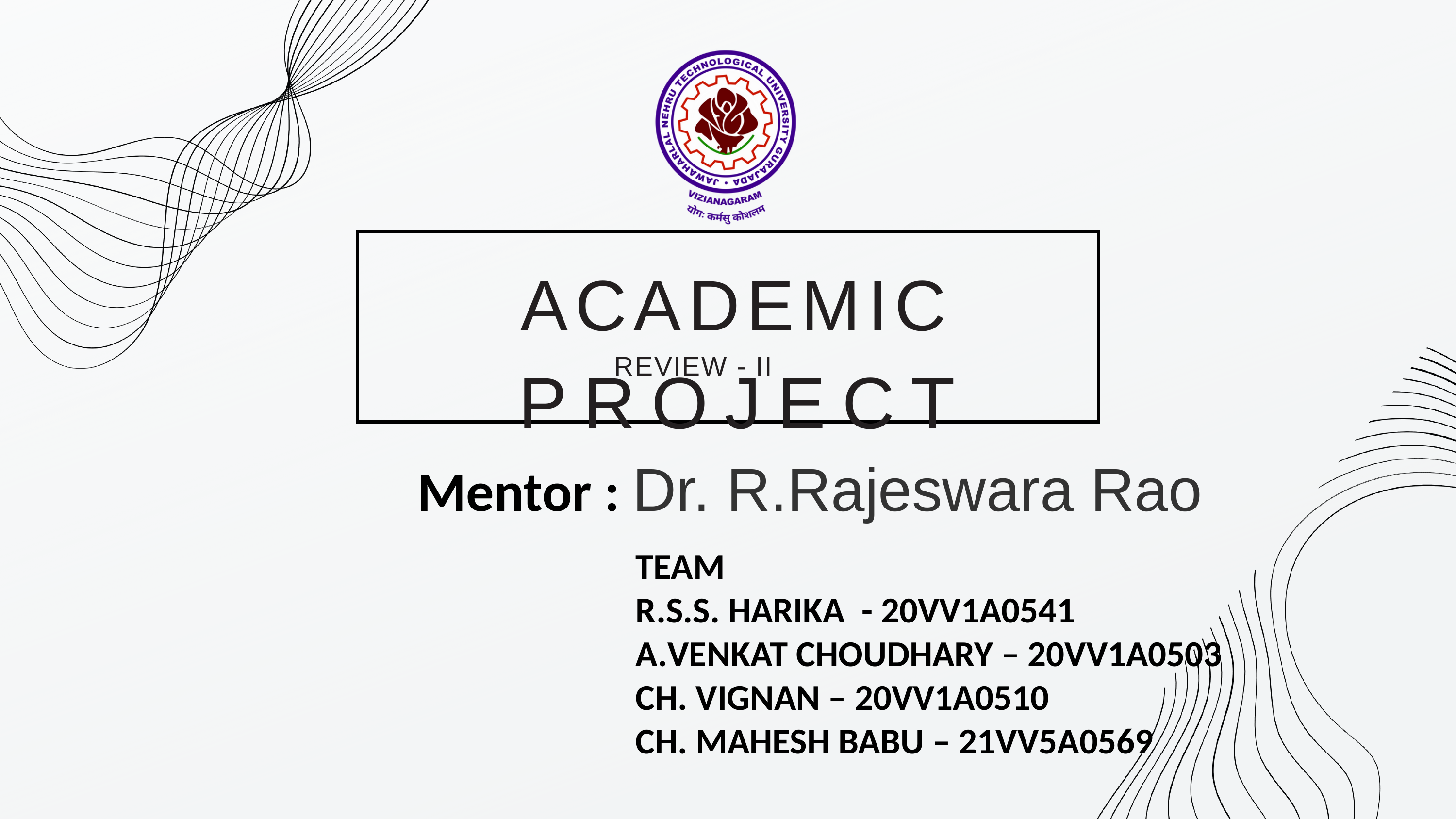

ACADEMIC PROJECT

REVIEW - II

Mentor : Dr. R.Rajeswara Rao

TEAM
R.S.S. HARIKA  - 20VV1A0541
VENKAT CHOUDHARY – 20VV1A0503
CH. VIGNAN – 20VV1A0510
CH. MAHESH BABU – 21VV5A0569